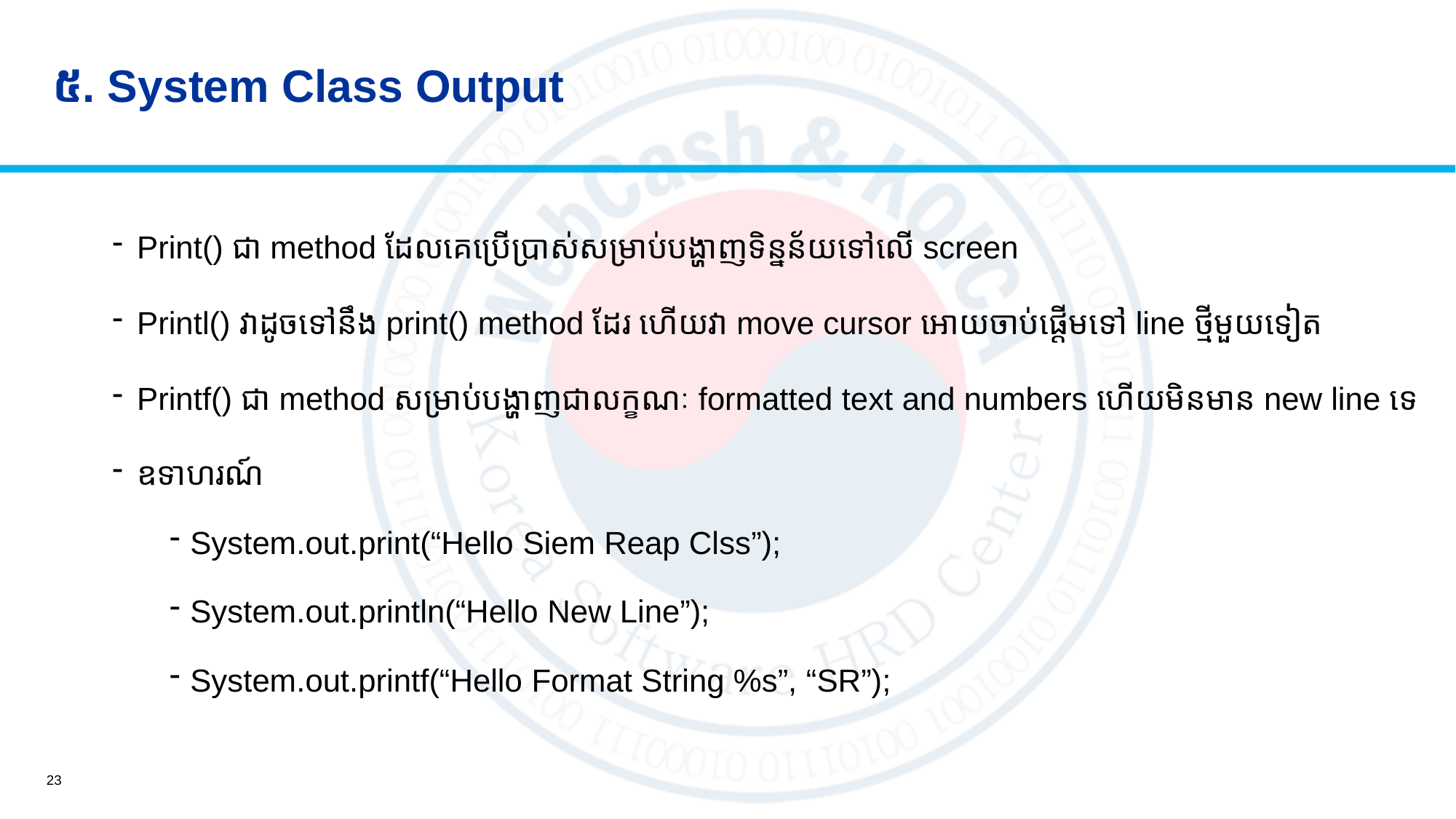

# ៥. System Class Output
Print() ជា method ដែលគេប្រើប្រាស់សម្រាប់បង្ហាញទិន្នន័យទៅលើ screen
Printl() វាដូចទៅនឹង print() method ដែរ ហើយវា move cursor អោយចាប់ផ្តើមទៅ line ថ្មីមួយទៀត
Printf() ជា method សម្រាប់បង្ហាញជាលក្ខណៈ formatted text and numbers ហើយមិនមាន new line ទេ
ឧទាហរណ៍
System.out.print(“Hello Siem Reap Clss”);
System.out.println(“Hello New Line”);
System.out.printf(“Hello Format String %s”, “SR”);
23